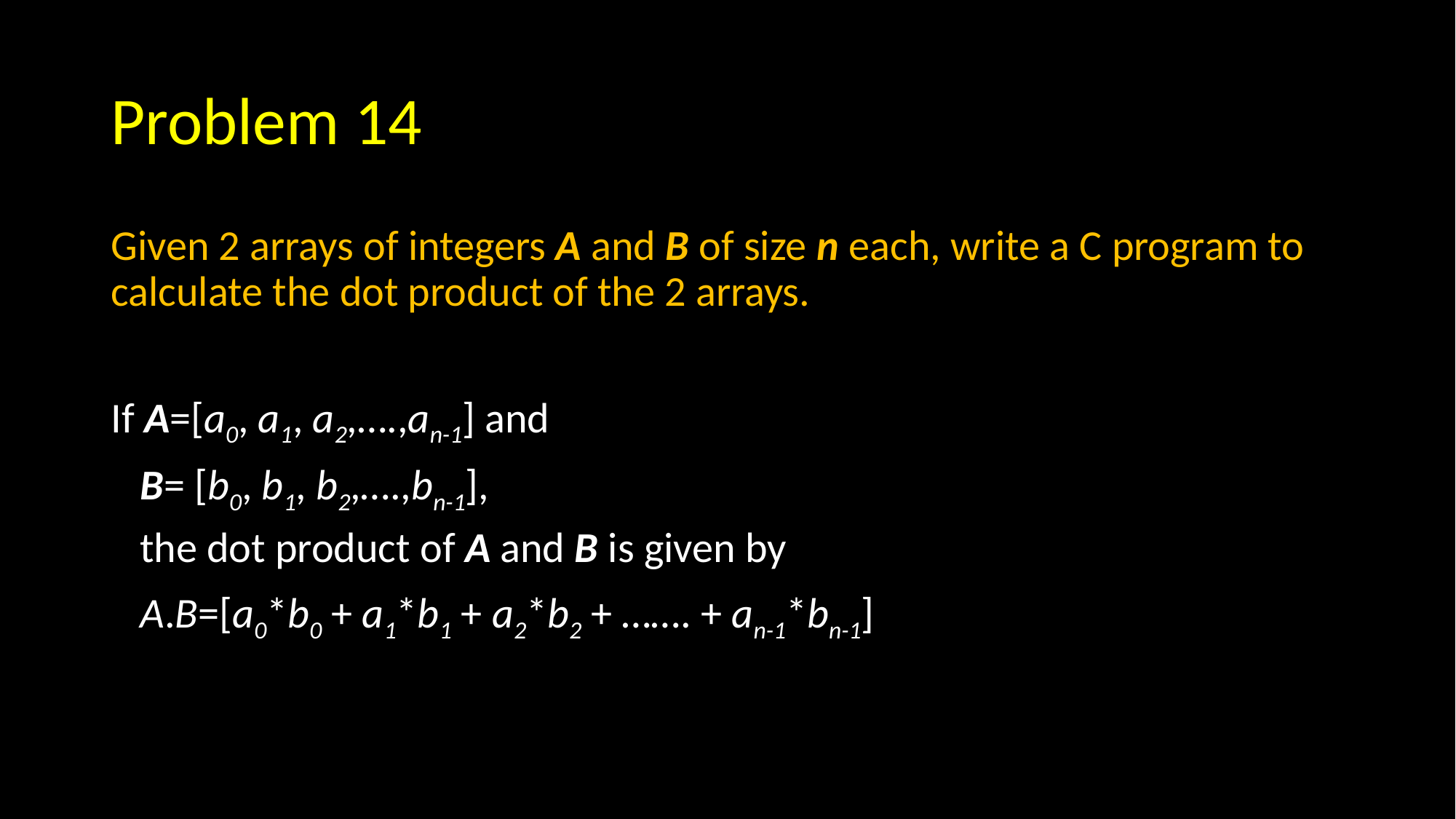

# Problem 14
Given 2 arrays of integers A and B of size n each, write a C program to calculate the dot product of the 2 arrays.

If A=[a0, a1, a2,….,an-1] and
   B= [b0, b1, b2,….,bn-1],
   the dot product of A and B is given by
   A.B=[a0*b0 + a1*b1 + a2*b2 + ……. + an-1*bn-1]